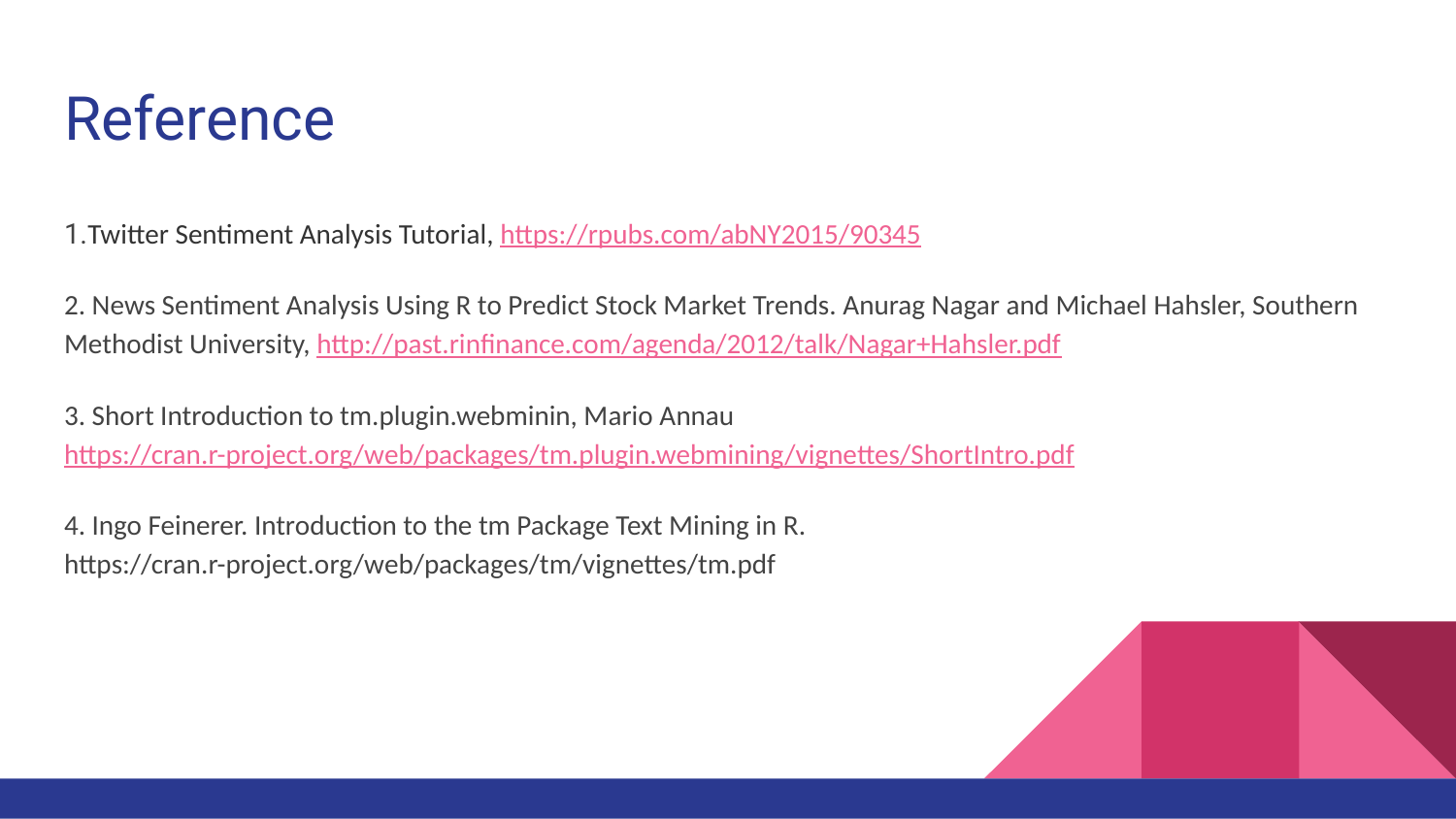

# Reference
1.Twitter Sentiment Analysis Tutorial, https://rpubs.com/abNY2015/90345
2. News Sentiment Analysis Using R to Predict Stock Market Trends. Anurag Nagar and Michael Hahsler, Southern Methodist University, http://past.rinfinance.com/agenda/2012/talk/Nagar+Hahsler.pdf
3. Short Introduction to tm.plugin.webminin, Mario Annau   https://cran.r-project.org/web/packages/tm.plugin.webmining/vignettes/ShortIntro.pdf
4. Ingo Feinerer. Introduction to the tm Package Text Mining in R. https://cran.r-project.org/web/packages/tm/vignettes/tm.pdf